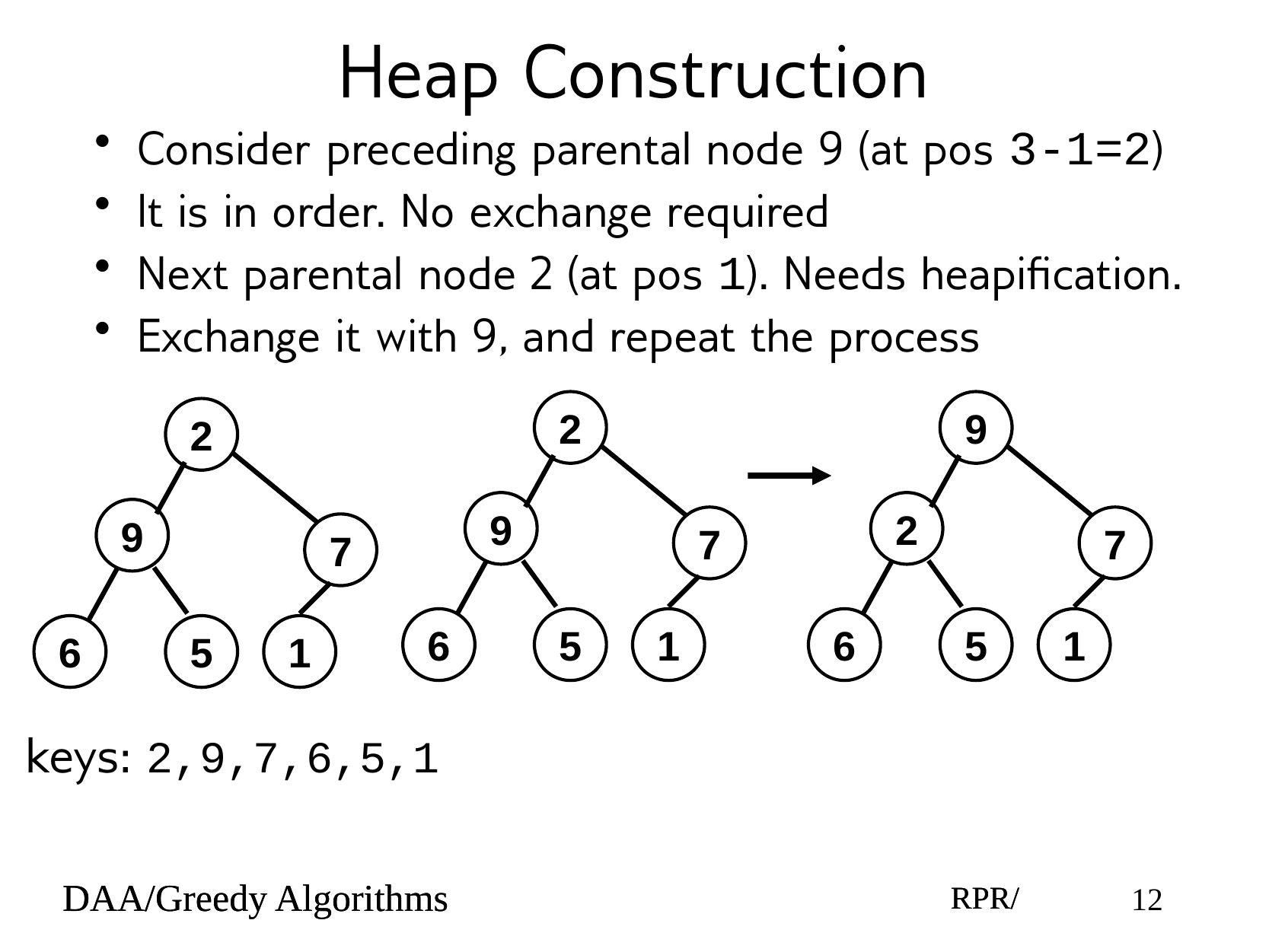

# Heap Construction
Consider preceding parental node 9 (at pos 3-1=2)
It is in order. No exchange required
Next parental node 2 (at pos 1). Needs heapification.
Exchange it with 9, and repeat the process
2
9
2

7

7

7

9
2
9

5

5

6

6

5

6

1

1

1
keys: 2,9,7,6,5,1
DAA/Greedy Algorithms
RPR/
12